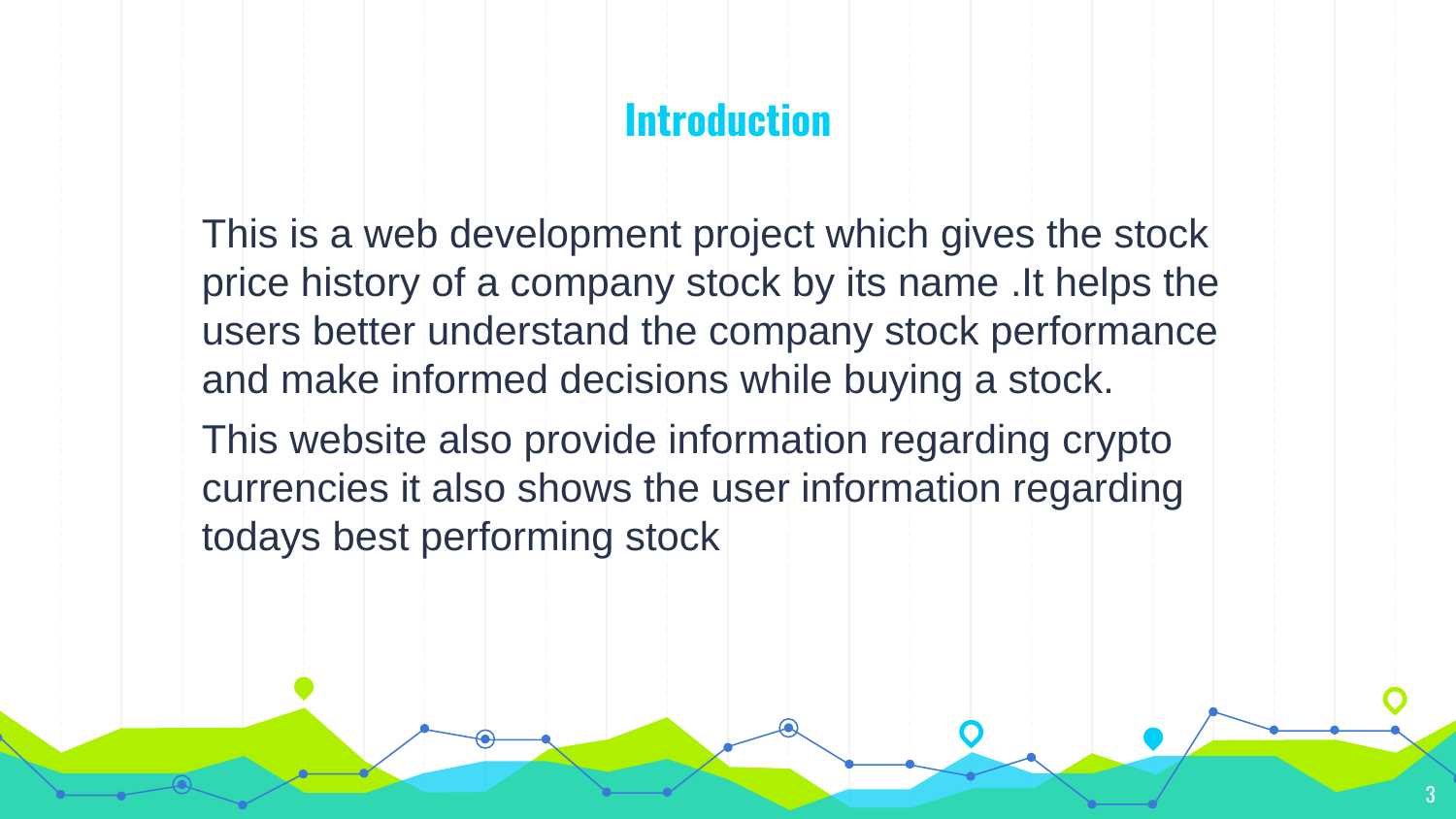

# Introduction
This is a web development project which gives the stock price history of a company stock by its name .It helps the users better understand the company stock performance and make informed decisions while buying a stock.
This website also provide information regarding crypto currencies it also shows the user information regarding todays best performing stock
3